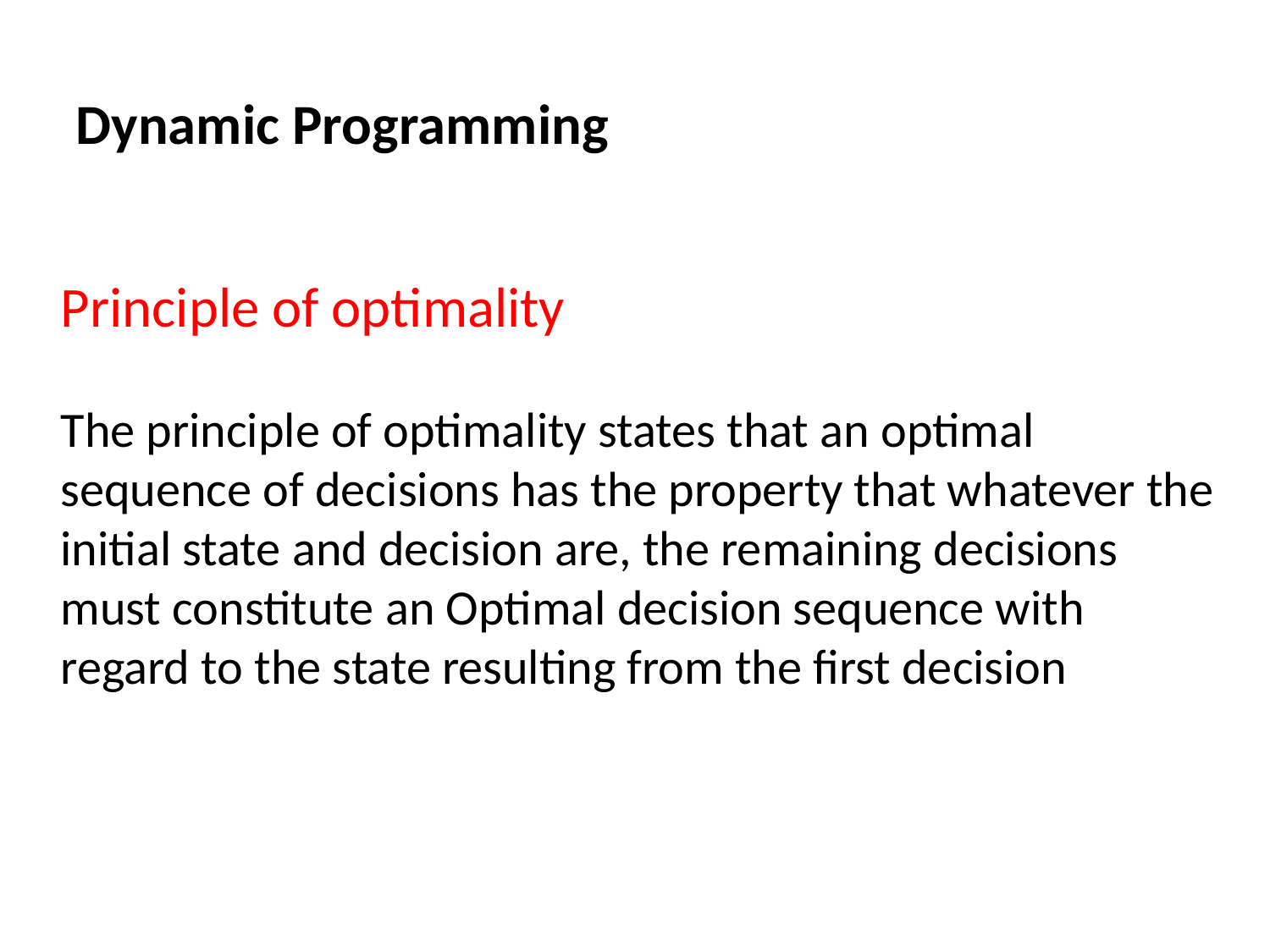

Dynamic Programming
Principle of optimality

The principle of optimality states that an optimal sequence of decisions has the property that whatever the initial state and decision are, the remaining decisions must constitute an Optimal decision sequence with regard to the state resulting from the first decision